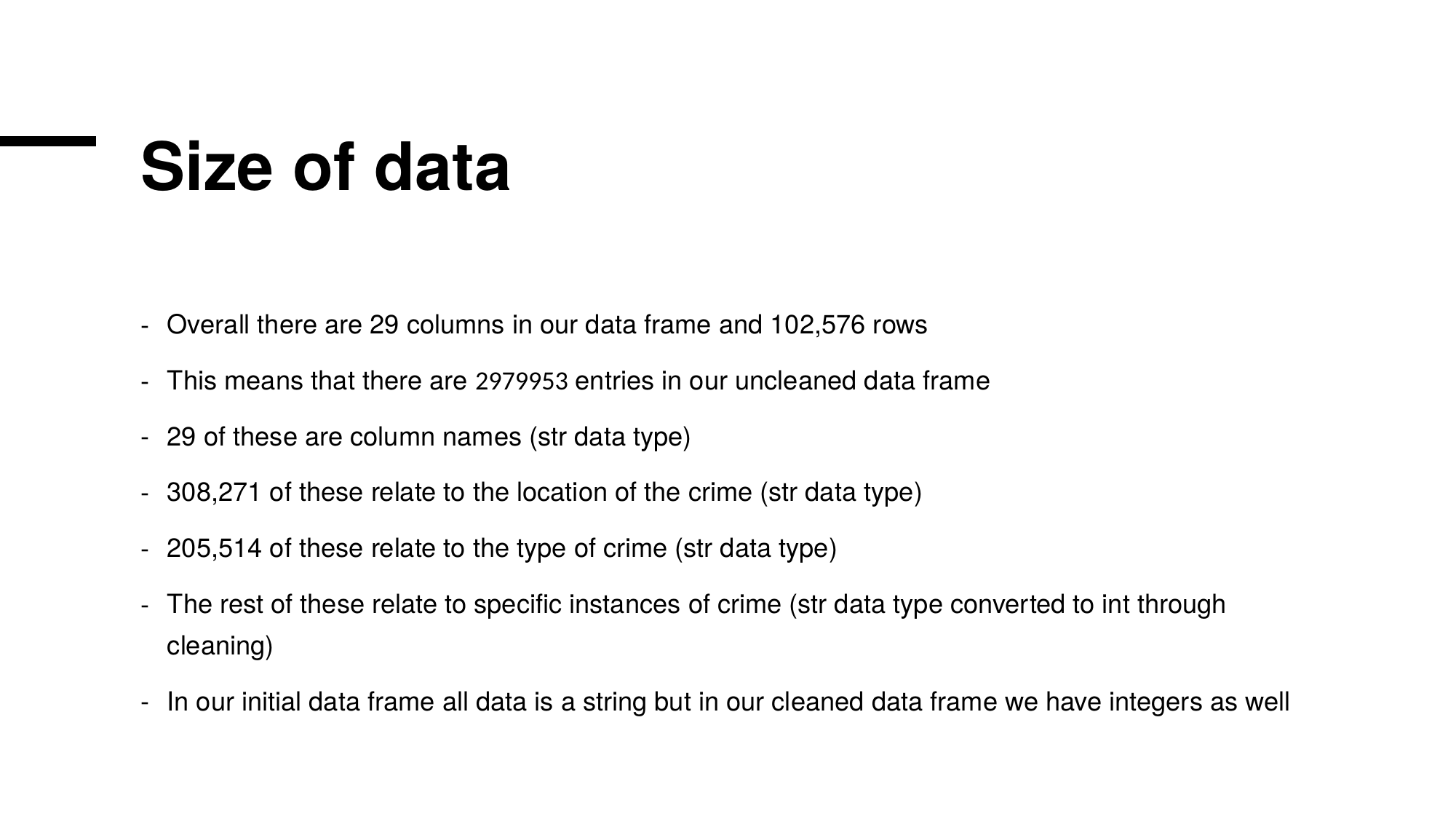

# Size of data
Overall there are 29 columns in our data frame and 102,576 rows
This means that there are 2979953 entries in our uncleaned data frame
29 of these are column names (str data type)
308,271 of these relate to the location of the crime (str data type)
205,514 of these relate to the type of crime (str data type)
The rest of these relate to specific instances of crime (str data type converted to int through cleaning)
In our initial data frame all data is a string but in our cleaned data frame we have integers as well